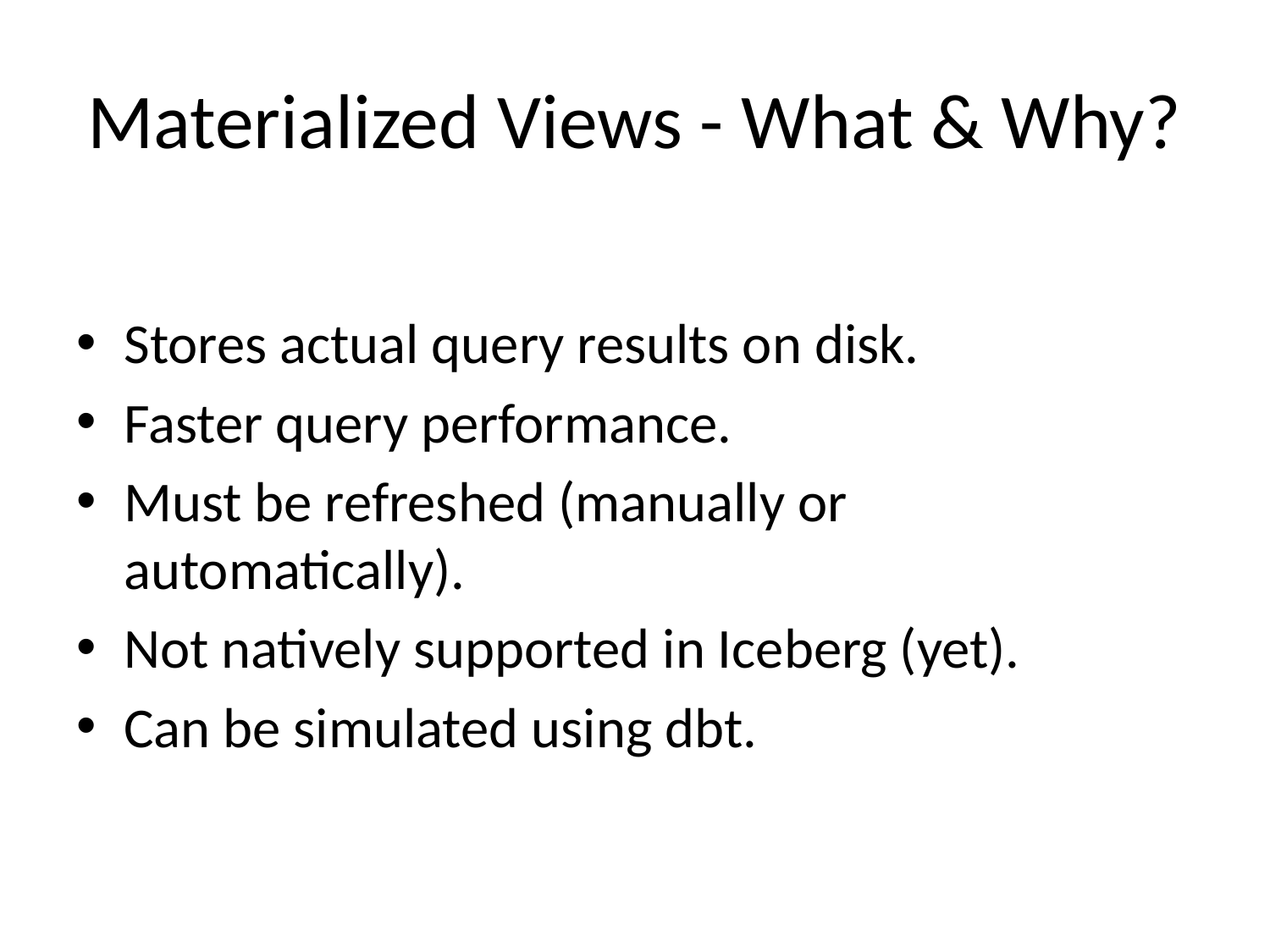

# Materialized Views - What & Why?

Stores actual query results on disk.
Faster query performance.
Must be refreshed (manually or automatically).
Not natively supported in Iceberg (yet).
Can be simulated using dbt.